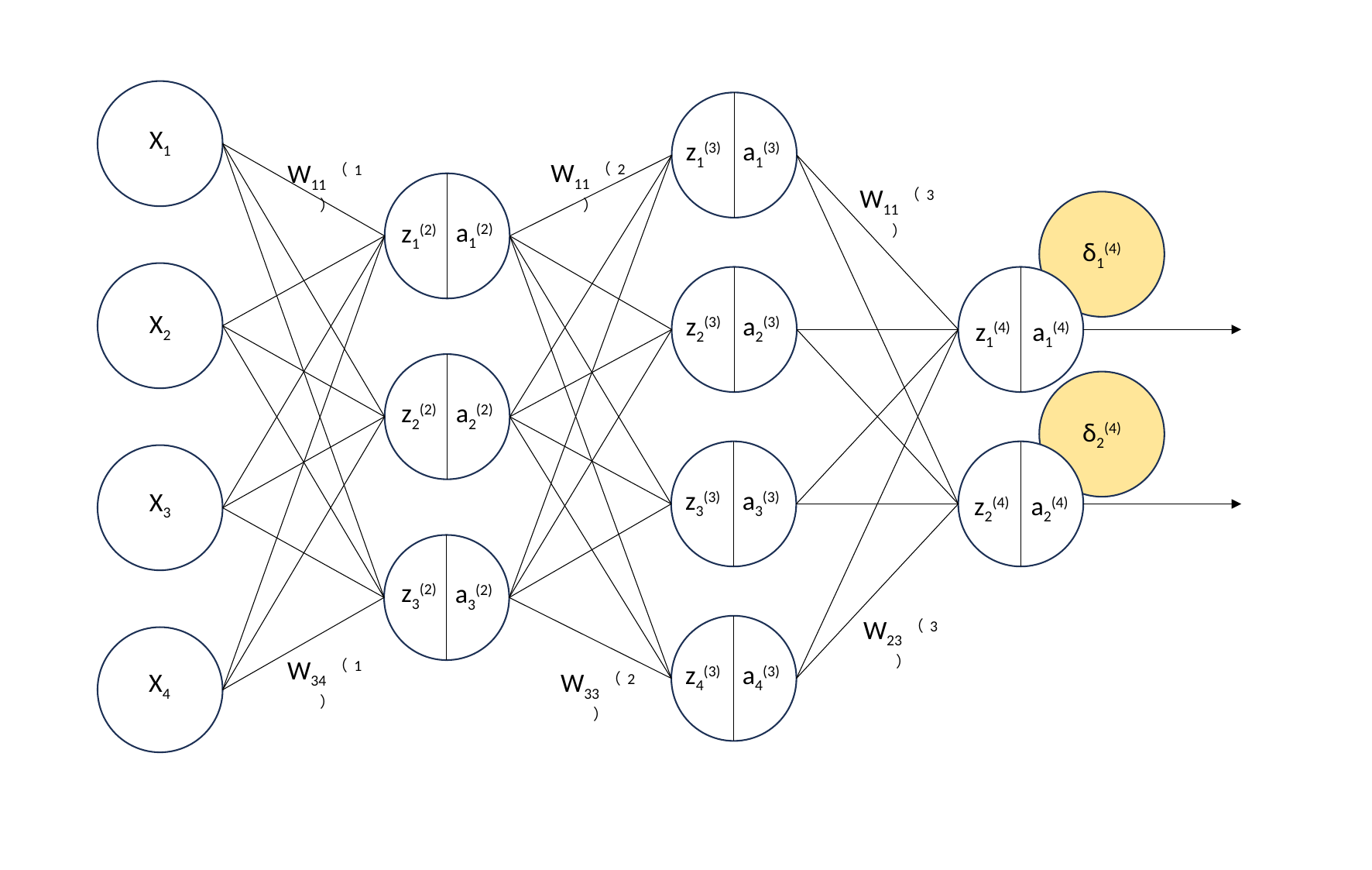

X1

X2

X3

X4

z1(3)
a1(3)

z2(3)
a2(3)

z3(3)
a3(3)

z4(3)
a4(3)

a1(2)
z1(2)

z2(2)
a2(2)

z3(2)
a3(2)

W11（2）
W11（1）
W11（3）
W23（3）
W34（1）
W33（2）
z1(4)
a1(4)
z2(4)
a2(4)

δ1(4)

δ2(4)